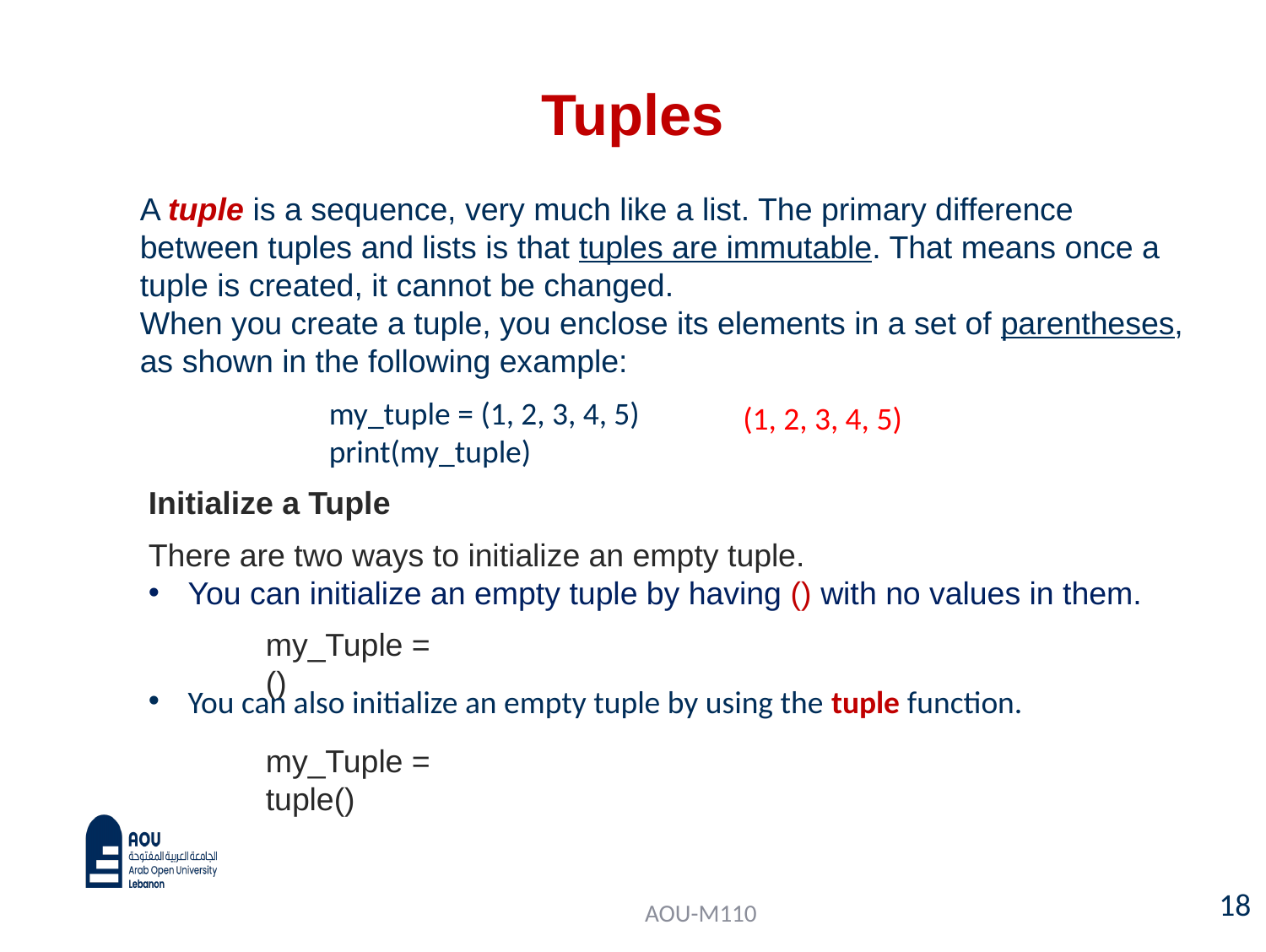

# Tuples
A tuple is a sequence, very much like a list. The primary difference between tuples and lists is that tuples are immutable. That means once a tuple is created, it cannot be changed.
When you create a tuple, you enclose its elements in a set of parentheses, as shown in the following example:
my_tuple = (1, 2, 3, 4, 5)
print(my_tuple)
(1, 2, 3, 4, 5)
Initialize a Tuple
There are two ways to initialize an empty tuple.
You can initialize an empty tuple by having () with no values in them.
my_Tuple = ()
You can also initialize an empty tuple by using the tuple function.
my_Tuple = tuple()
18
AOU-M110